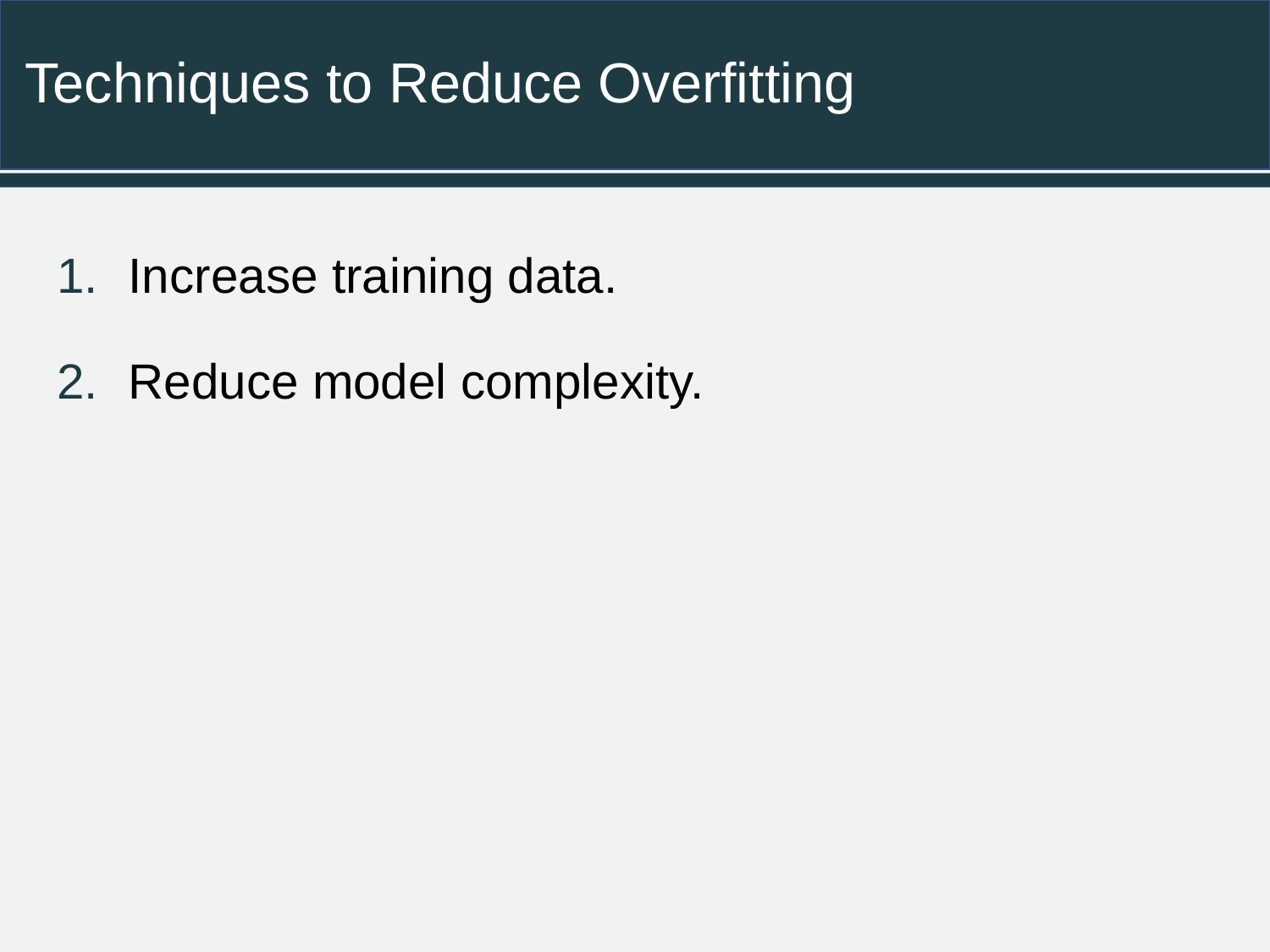

# Techniques to Reduce Overfitting
Increase training data.
Reduce model complexity.